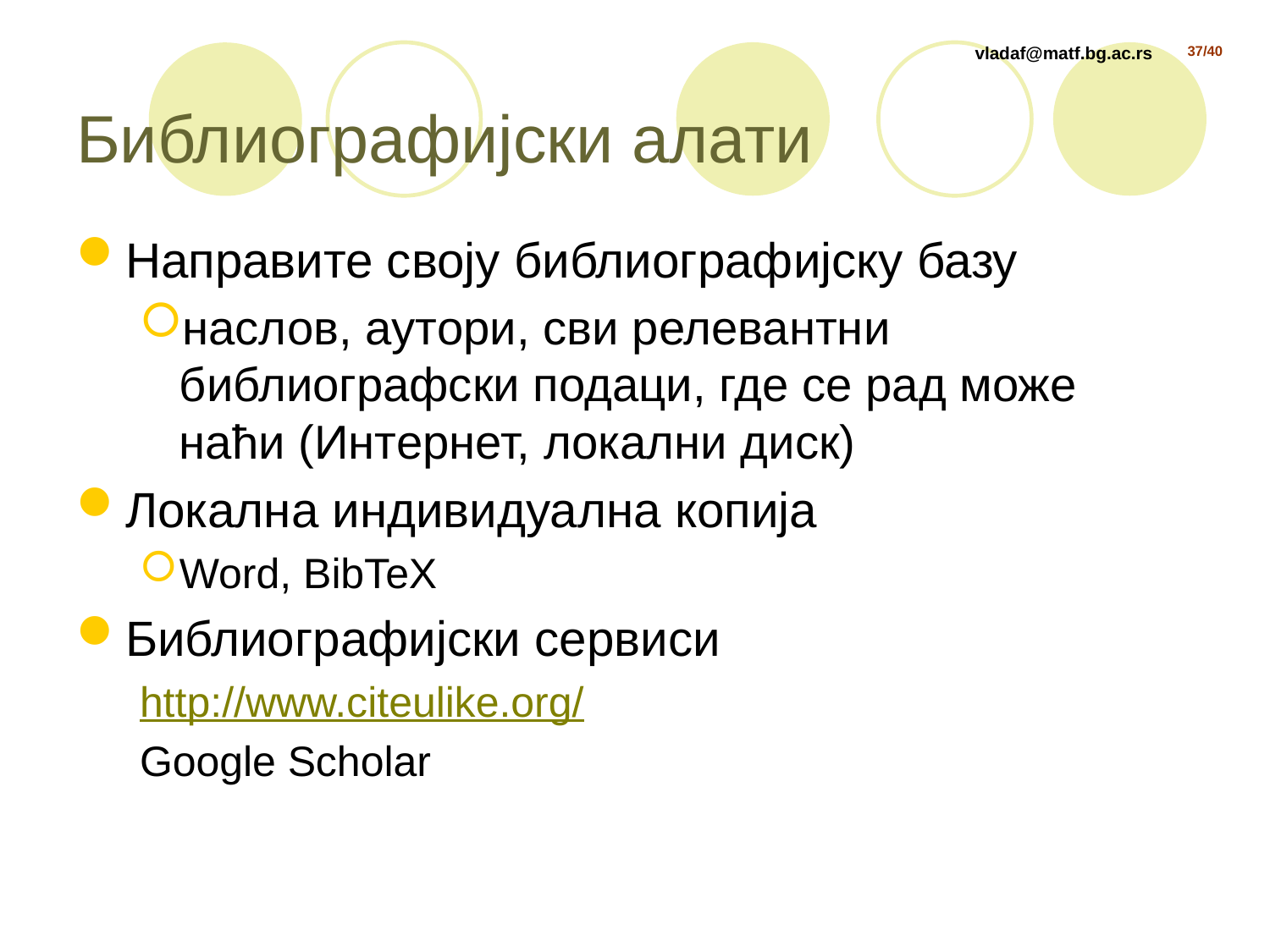

# Библиографијски алати
Направите своју библиографијску базу
наслов, аутори, сви релевантни библиографски подаци, где се рад може наћи (Интернет, локални диск)
Локална индивидуална копија
Word, BibTeX
Библиографијски сервиси
http://www.citeulike.org/
Google Scholar